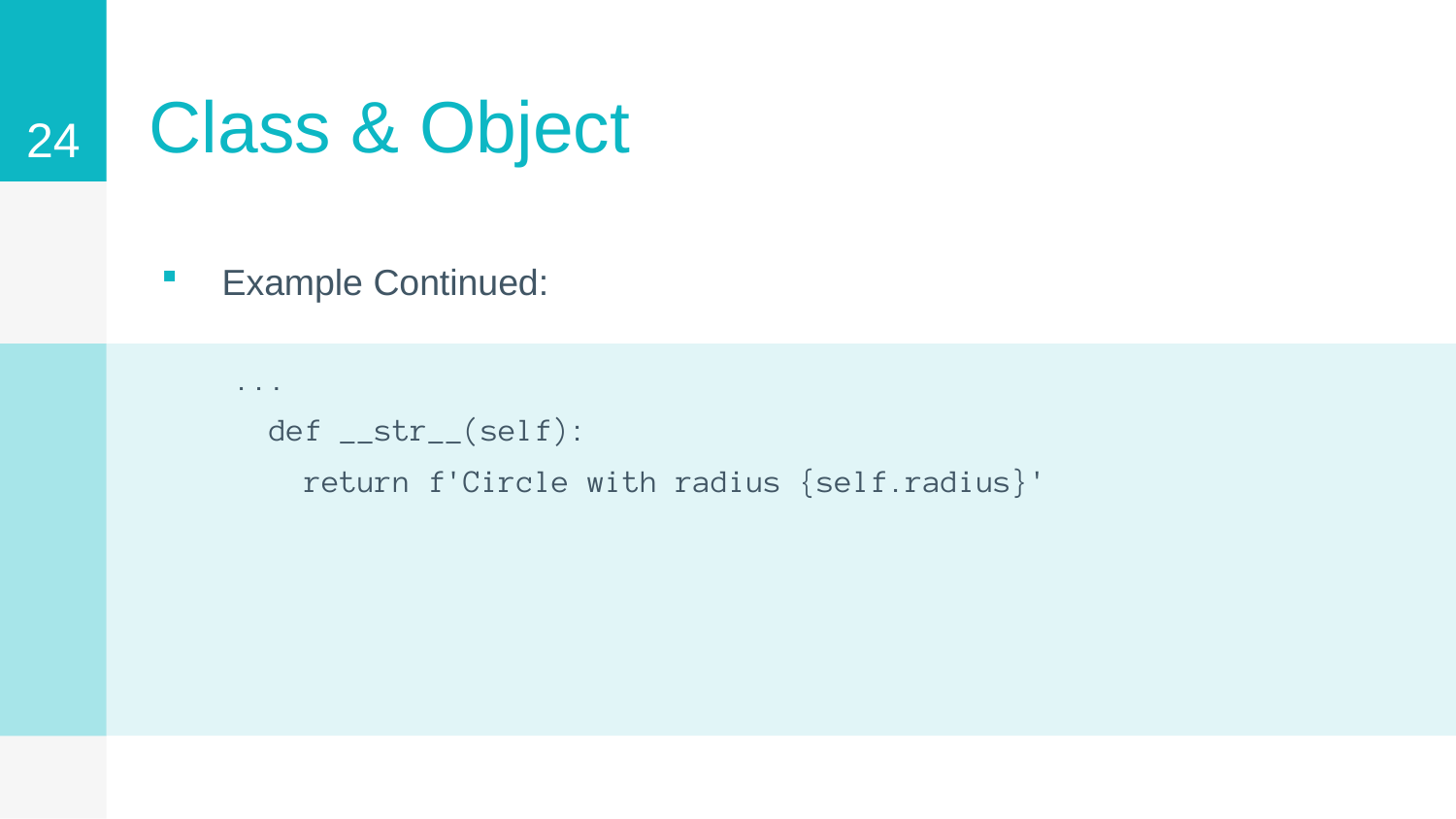

24
# Class & Object
Example Continued:
...
  def __str__(self):
    return f'Circle with radius {self.radius}'